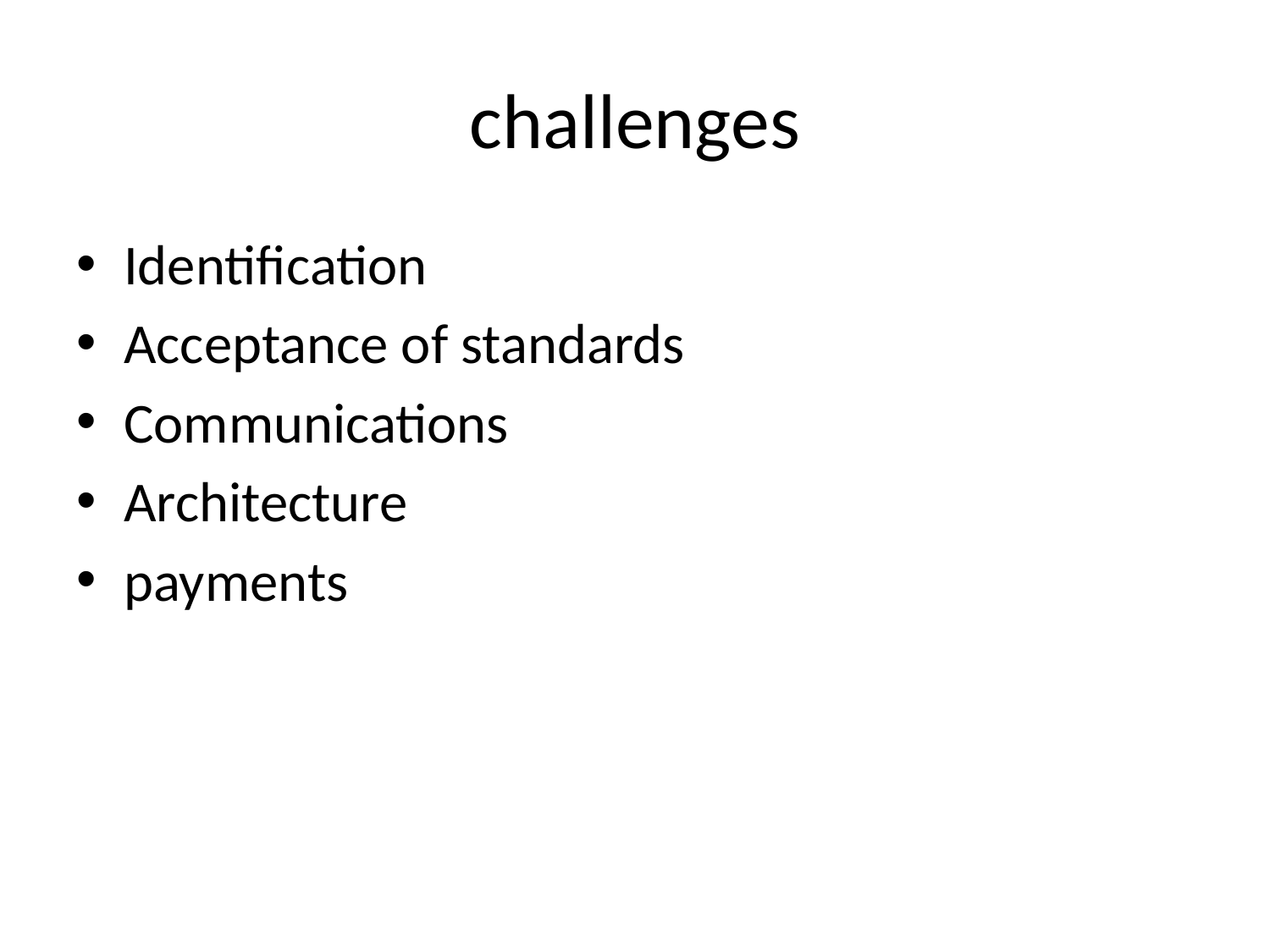

# challenges
Identification
Acceptance of standards
Communications
Architecture
payments